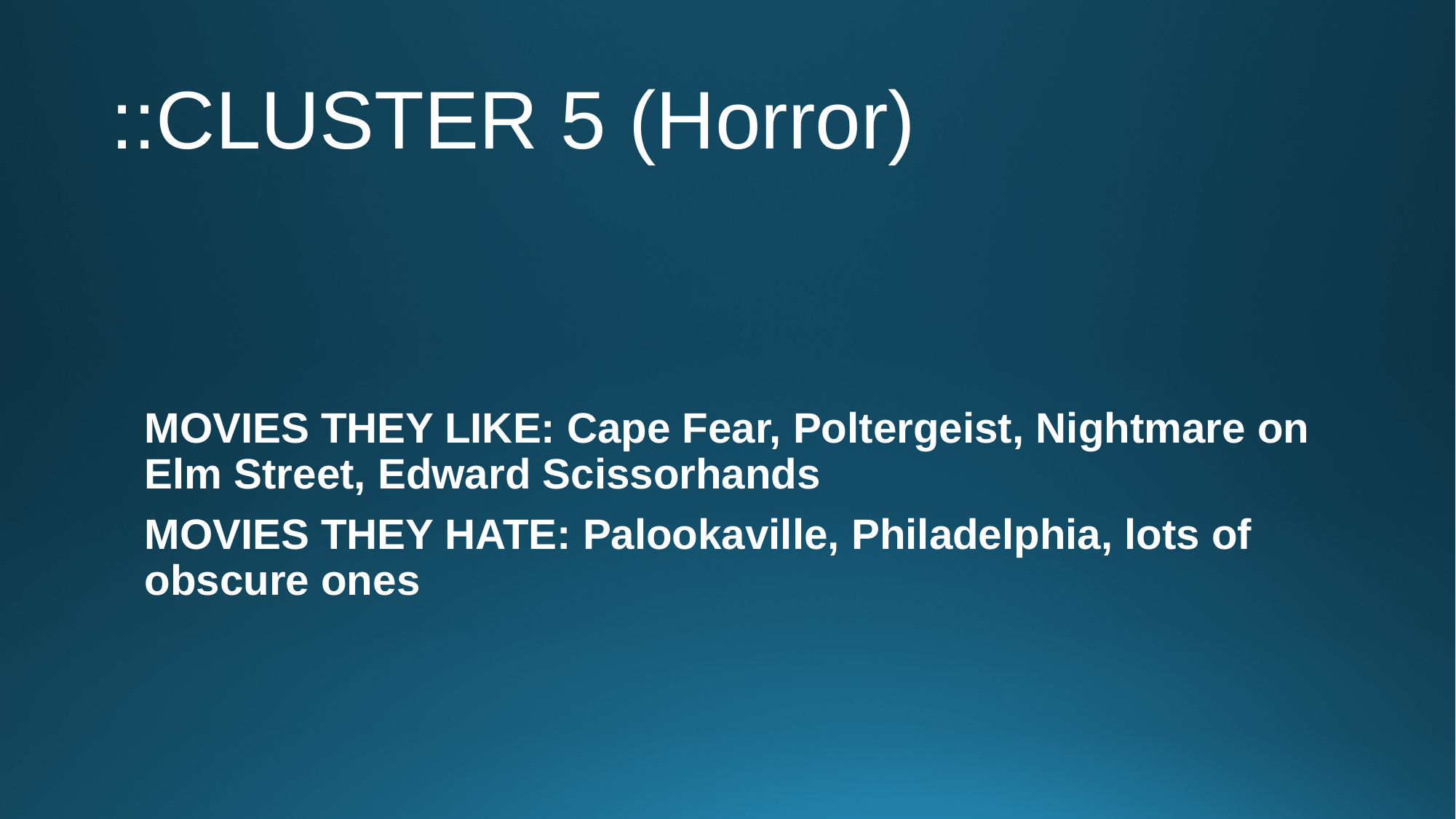

# ::CLUSTER 5 (Horror)

MOVIES THEY LIKE: Cape Fear, Poltergeist, Nightmare on Elm Street, Edward Scissorhands
MOVIES THEY HATE: Palookaville, Philadelphia, lots of obscure ones